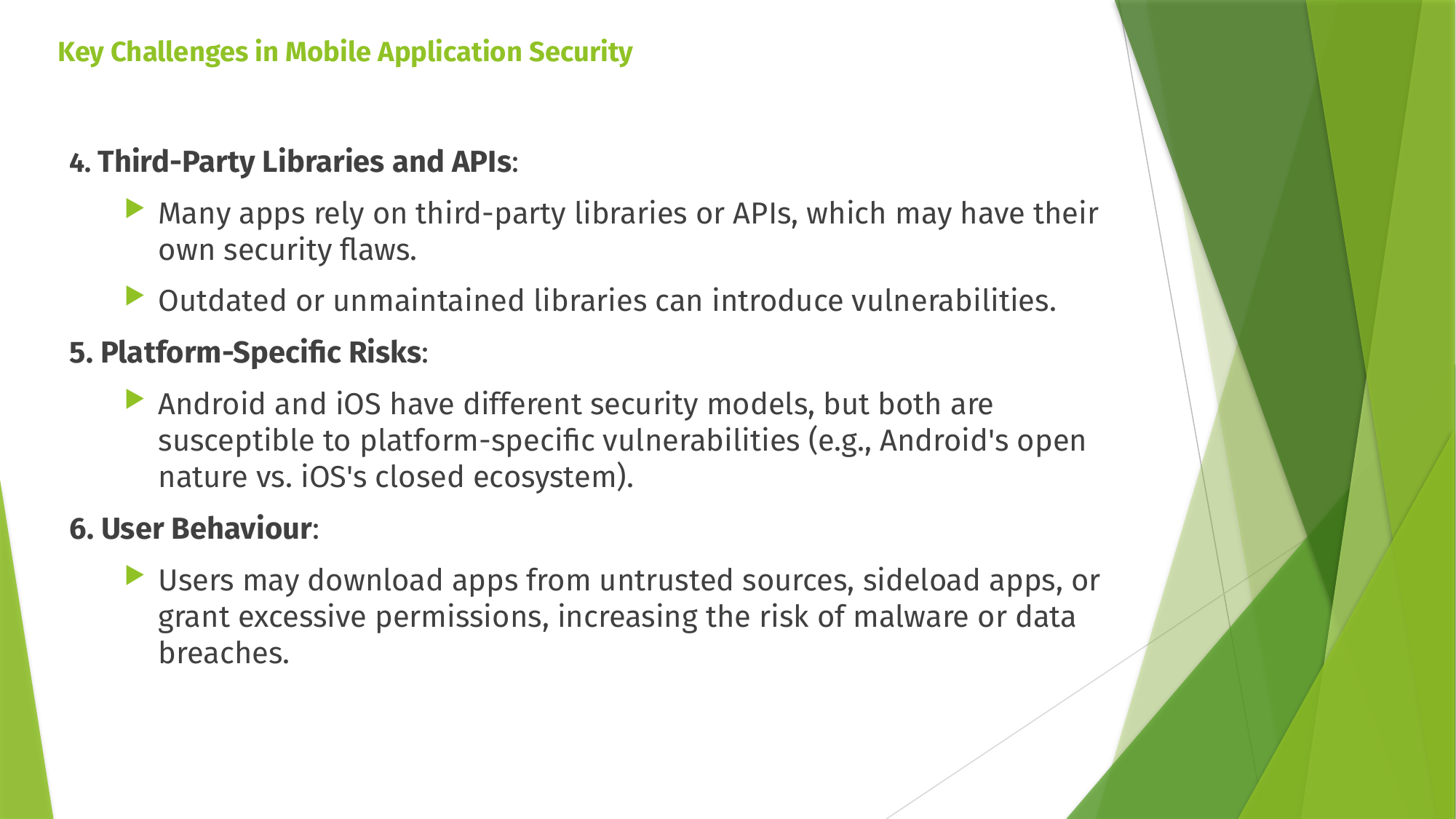

# Key Challenges in Mobile Application Security
4. Third-Party Libraries and APIs:
Many apps rely on third-party libraries or APIs, which may have their own security flaws.
Outdated or unmaintained libraries can introduce vulnerabilities.
5. Platform-Specific Risks:
Android and iOS have different security models, but both are susceptible to platform-specific vulnerabilities (e.g., Android's open nature vs. iOS's closed ecosystem).
6. User Behaviour:
Users may download apps from untrusted sources, sideload apps, or grant excessive permissions, increasing the risk of malware or data breaches.